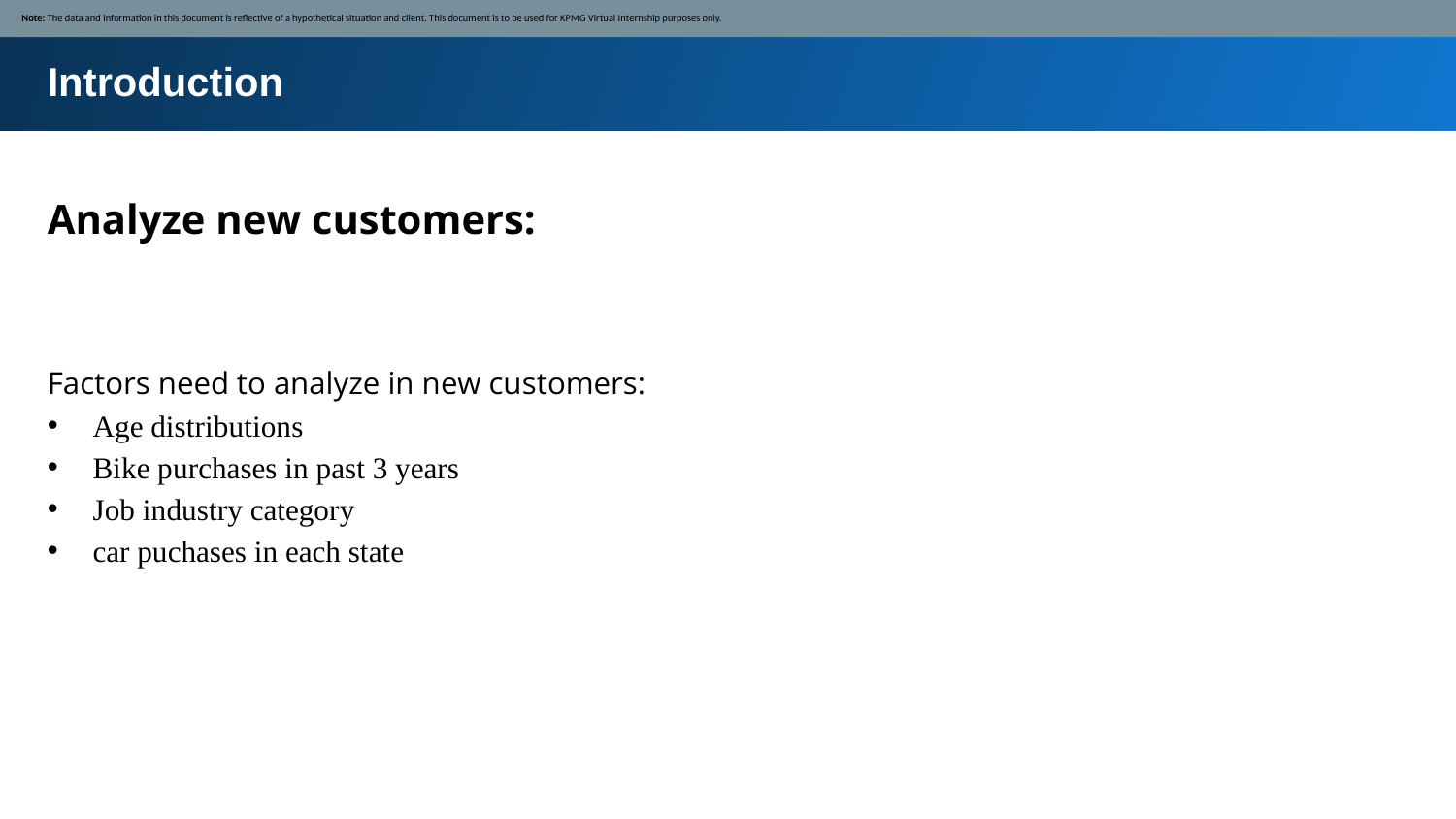

Note: The data and information in this document is reflective of a hypothetical situation and client. This document is to be used for KPMG Virtual Internship purposes only.
Introduction
Analyze new customers:
Factors need to analyze in new customers:
Age distributions
Bike purchases in past 3 years
Job industry category
car puchases in each state